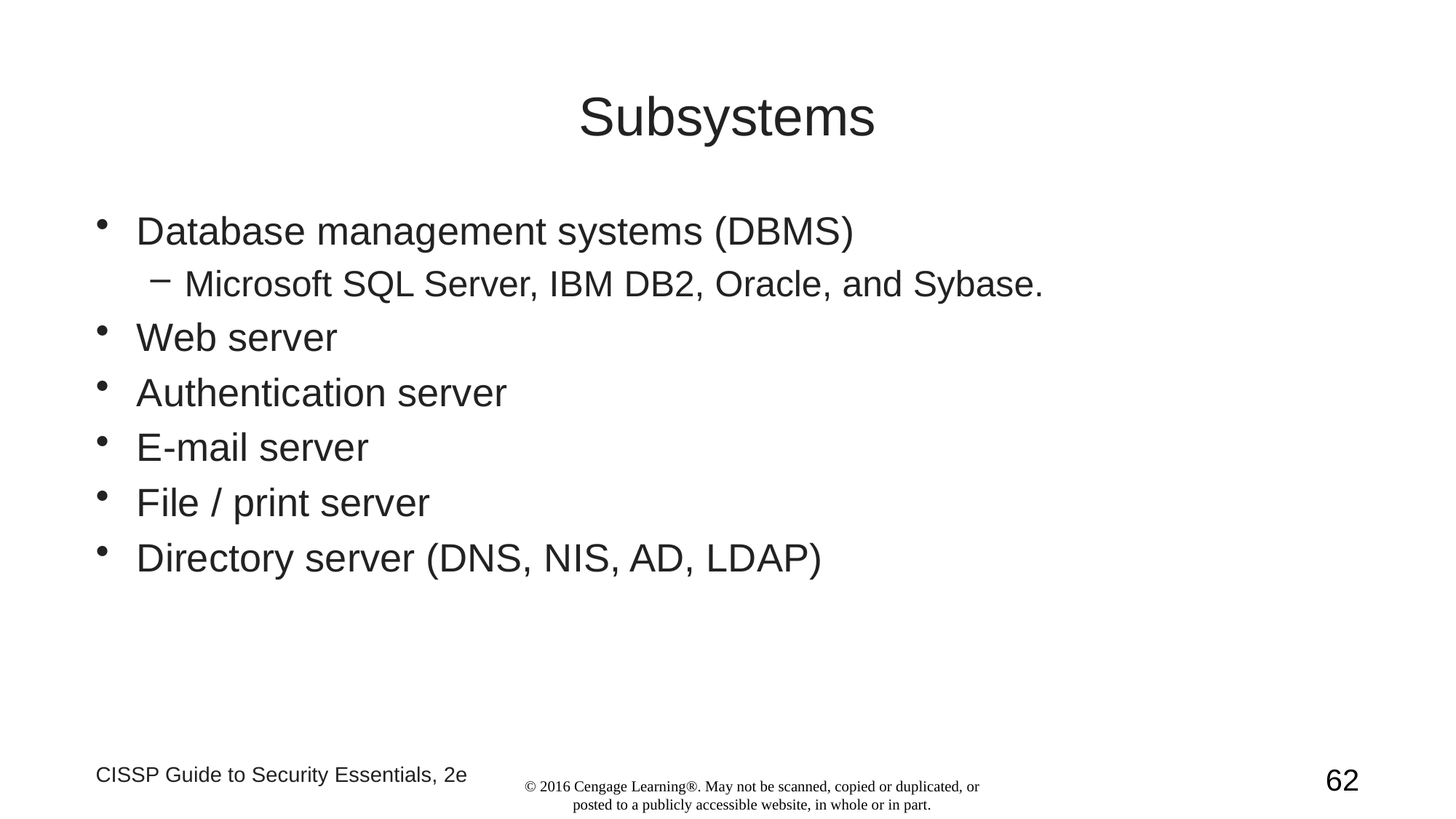

# Subsystems
Database management systems (DBMS)
Microsoft SQL Server, IBM DB2, Oracle, and Sybase.
Web server
Authentication server
E-mail server
File / print server
Directory server (DNS, NIS, AD, LDAP)
CISSP Guide to Security Essentials, 2e
62
© 2016 Cengage Learning®. May not be scanned, copied or duplicated, or posted to a publicly accessible website, in whole or in part.